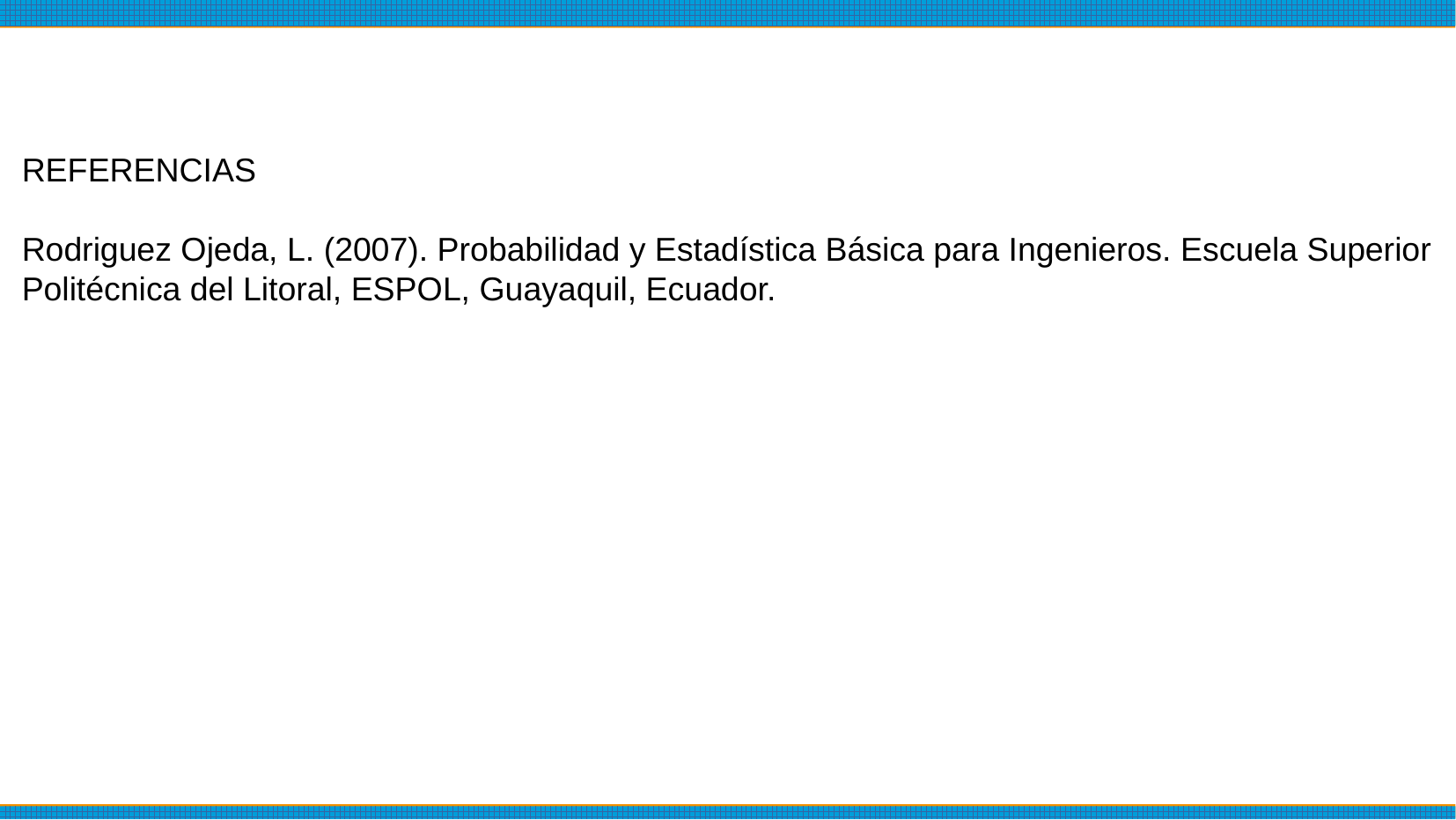

REFERENCIAS

Rodriguez Ojeda, L. (2007). Probabilidad y Estadística Básica para Ingenieros. Escuela Superior Politécnica del Litoral, ESPOL, Guayaquil, Ecuador.